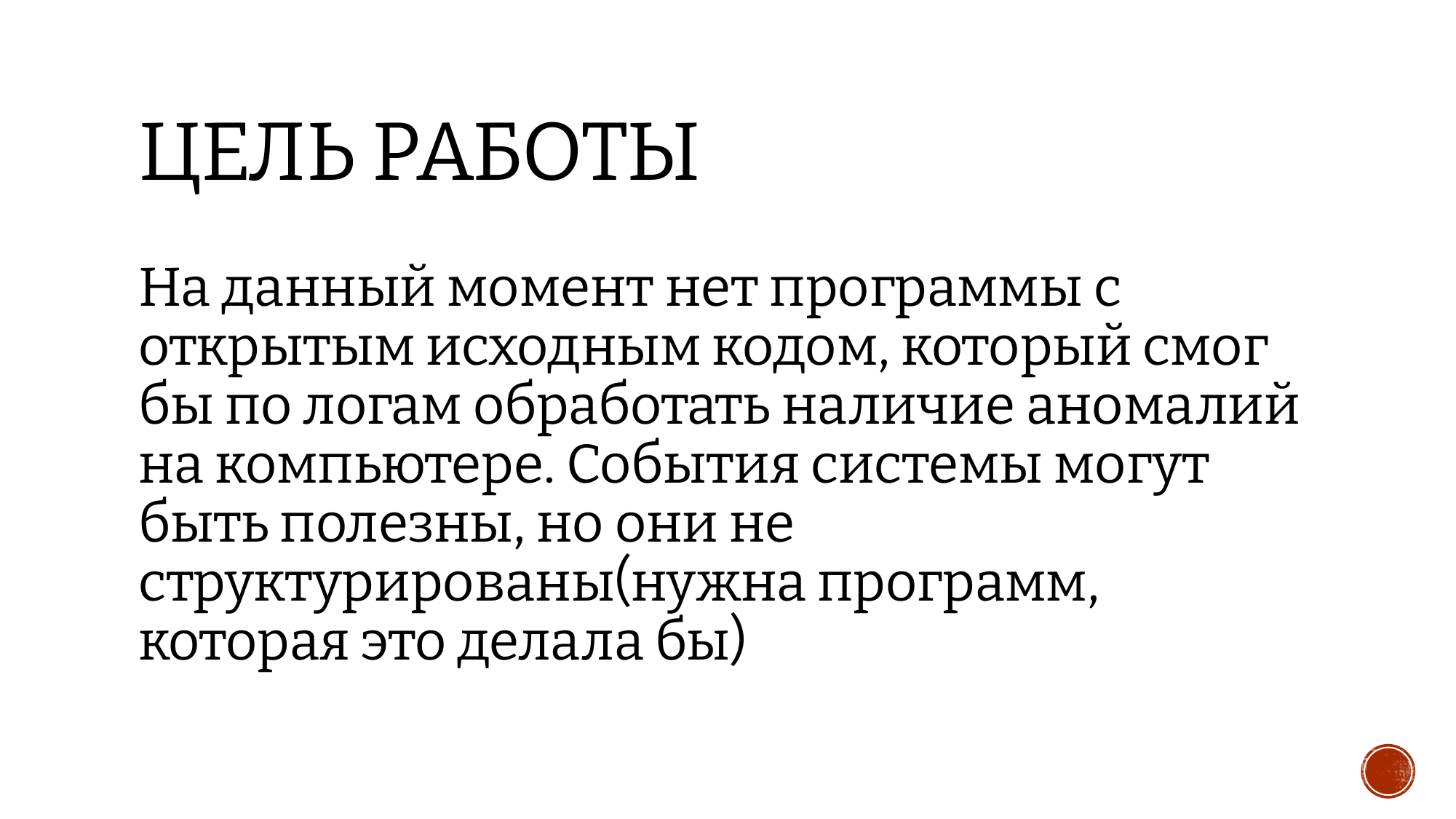

# Цель работы
На данный момент нет программы с открытым исходным кодом, который смог бы по логам обработать наличие аномалий на компьютере. События системы могут быть полезны, но они не структурированы(нужна программ, которая это делала бы)